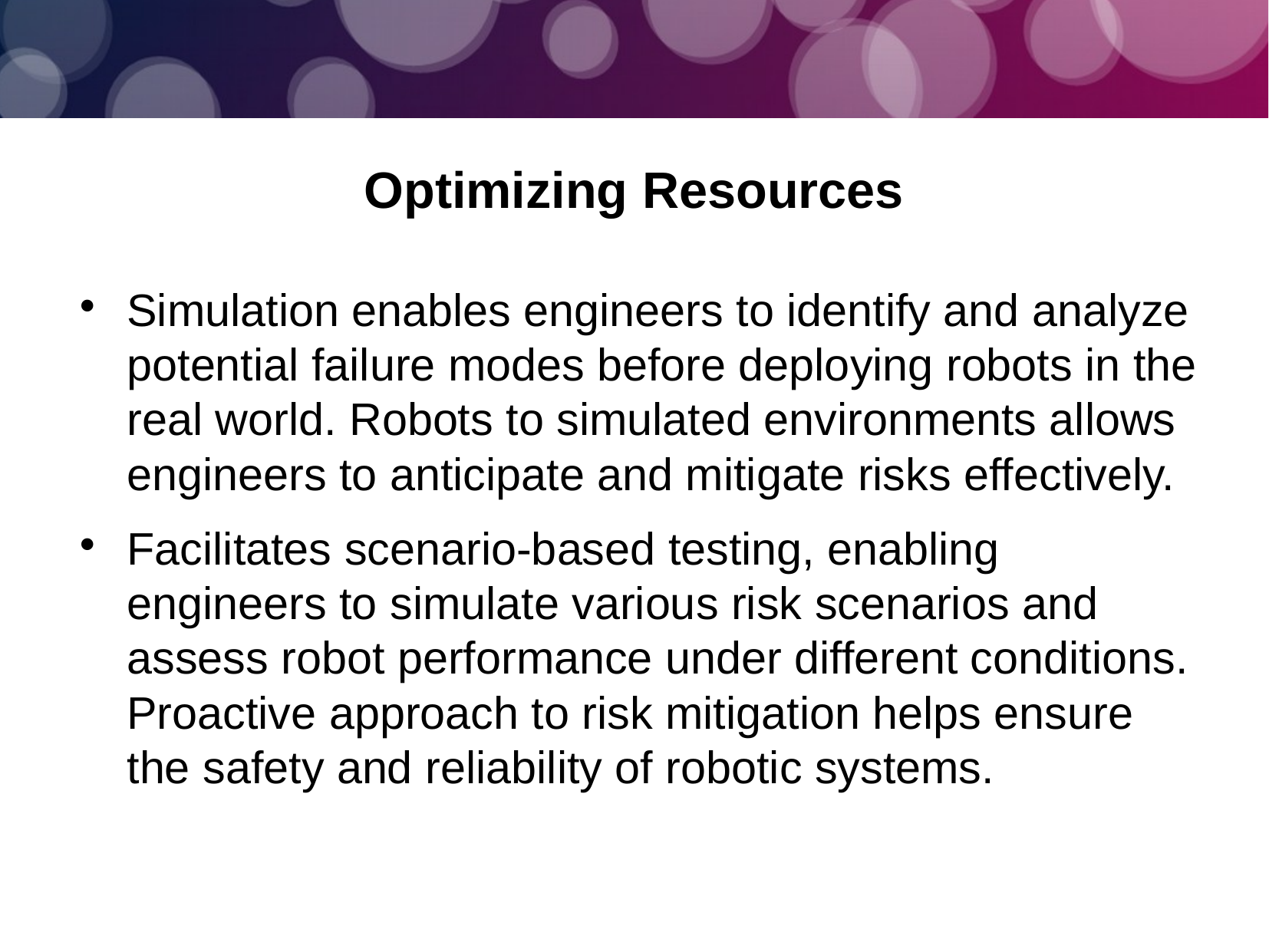

Optimizing Resources
Simulation enables engineers to identify and analyze potential failure modes before deploying robots in the real world. Robots to simulated environments allows engineers to anticipate and mitigate risks effectively.
Facilitates scenario-based testing, enabling engineers to simulate various risk scenarios and assess robot performance under different conditions. Proactive approach to risk mitigation helps ensure the safety and reliability of robotic systems.